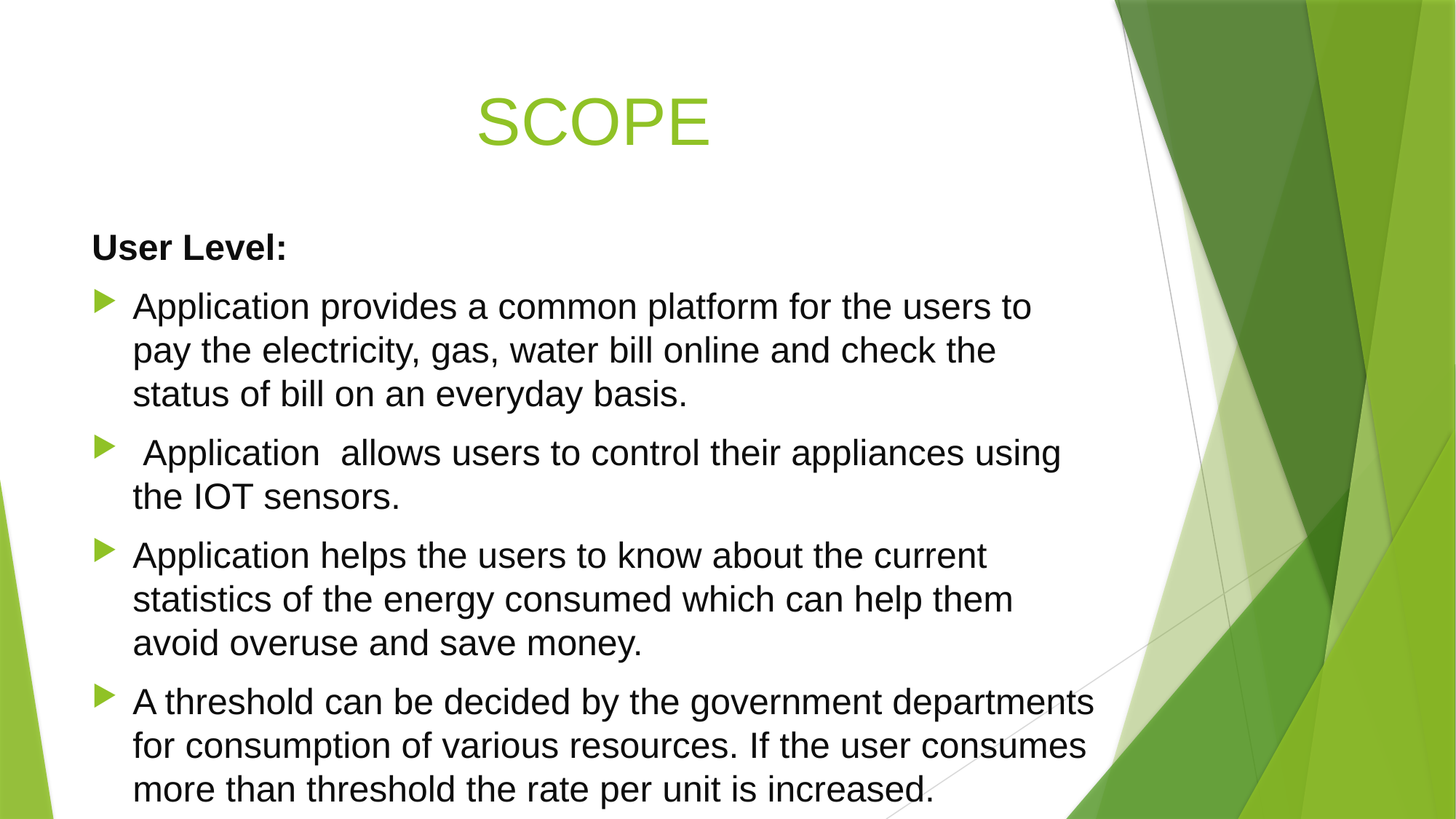

# SCOPE
User Level:
Application provides a common platform for the users to pay the electricity, gas, water bill online and check the status of bill on an everyday basis.
 Application  allows users to control their appliances using the IOT sensors.
Application helps the users to know about the current statistics of the energy consumed which can help them avoid overuse and save money.
A threshold can be decided by the government departments for consumption of various resources. If the user consumes more than threshold the rate per unit is increased.